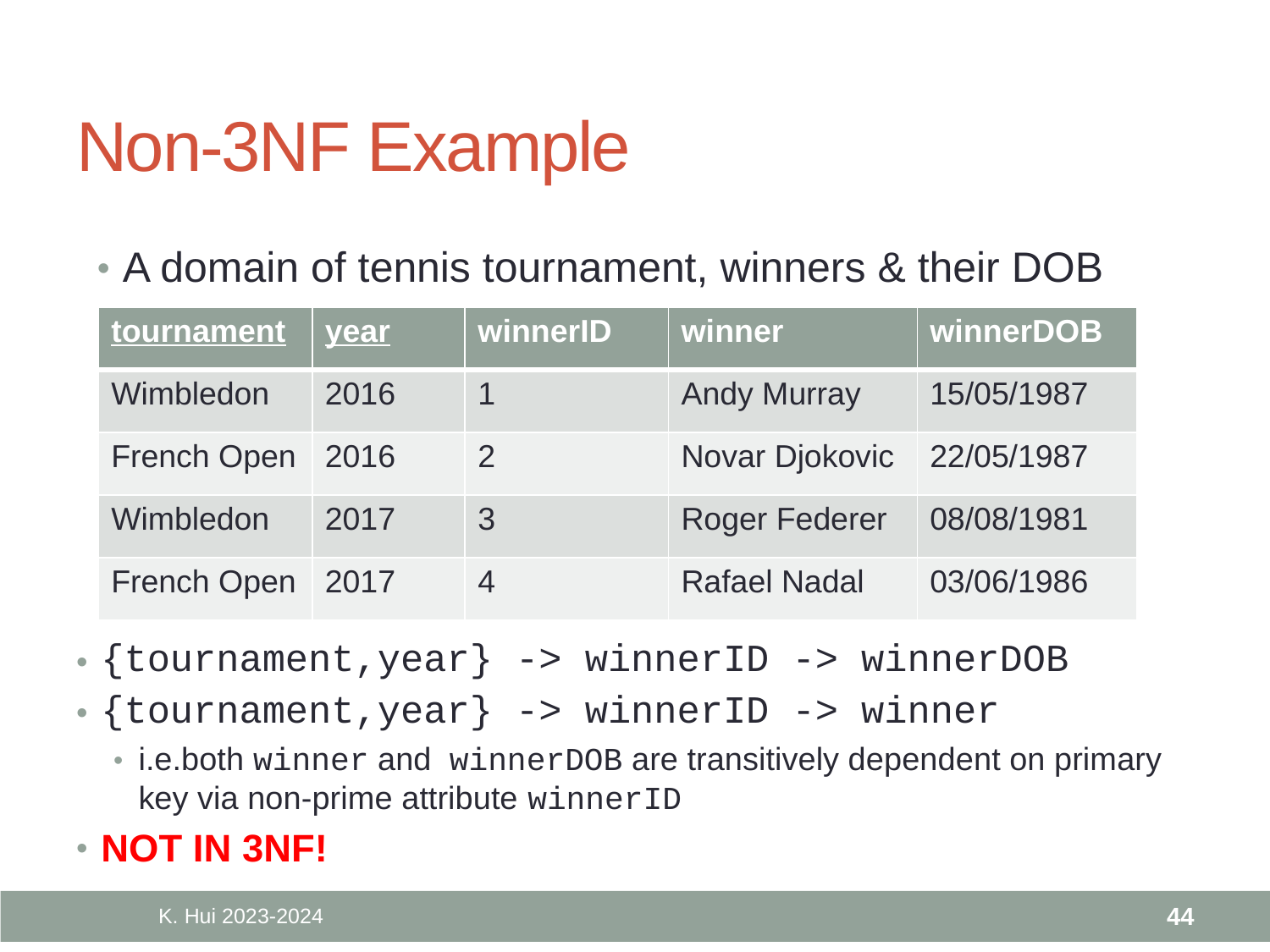

# Non-3NF Example
A domain of tennis tournament, winners & their DOB
| tournament | year | winnerID | winner | winnerDOB |
| --- | --- | --- | --- | --- |
| Wimbledon | 2016 | 1 | Andy Murray | 15/05/1987 |
| French Open | 2016 | 2 | Novar Djokovic | 22/05/1987 |
| Wimbledon | 2017 | 3 | Roger Federer | 08/08/1981 |
| French Open | 2017 | 4 | Rafael Nadal | 03/06/1986 |
{tournament,year} -> winnerID -> winnerDOB
{tournament,year} -> winnerID -> winner
i.e.both winner and  winnerDOB are transitively dependent on primary key via non-prime attribute winnerID
NOT IN 3NF!
K. Hui 2023-2024
44